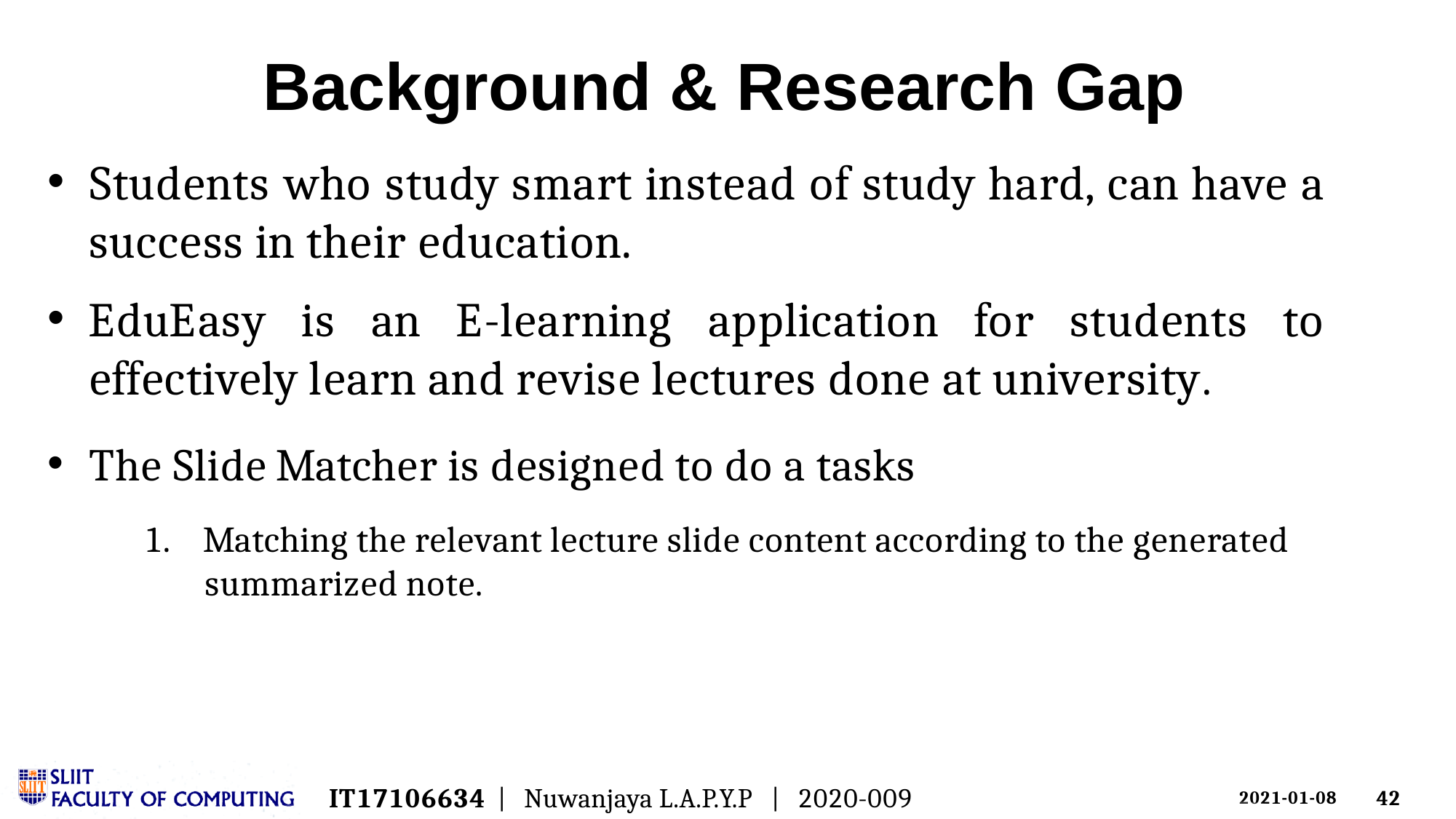

# Background & Research Gap
Students who study smart instead of study hard, can have a success in their education.

EduEasy is an E-learning application for students to effectively learn and revise lectures done at university.

The Slide Matcher is designed to do a tasks

Matching the relevant lecture slide content according to the generated summarized note.
IT17106634  |   Nuwanjaya L.A.P.Y.P   |   2020-009